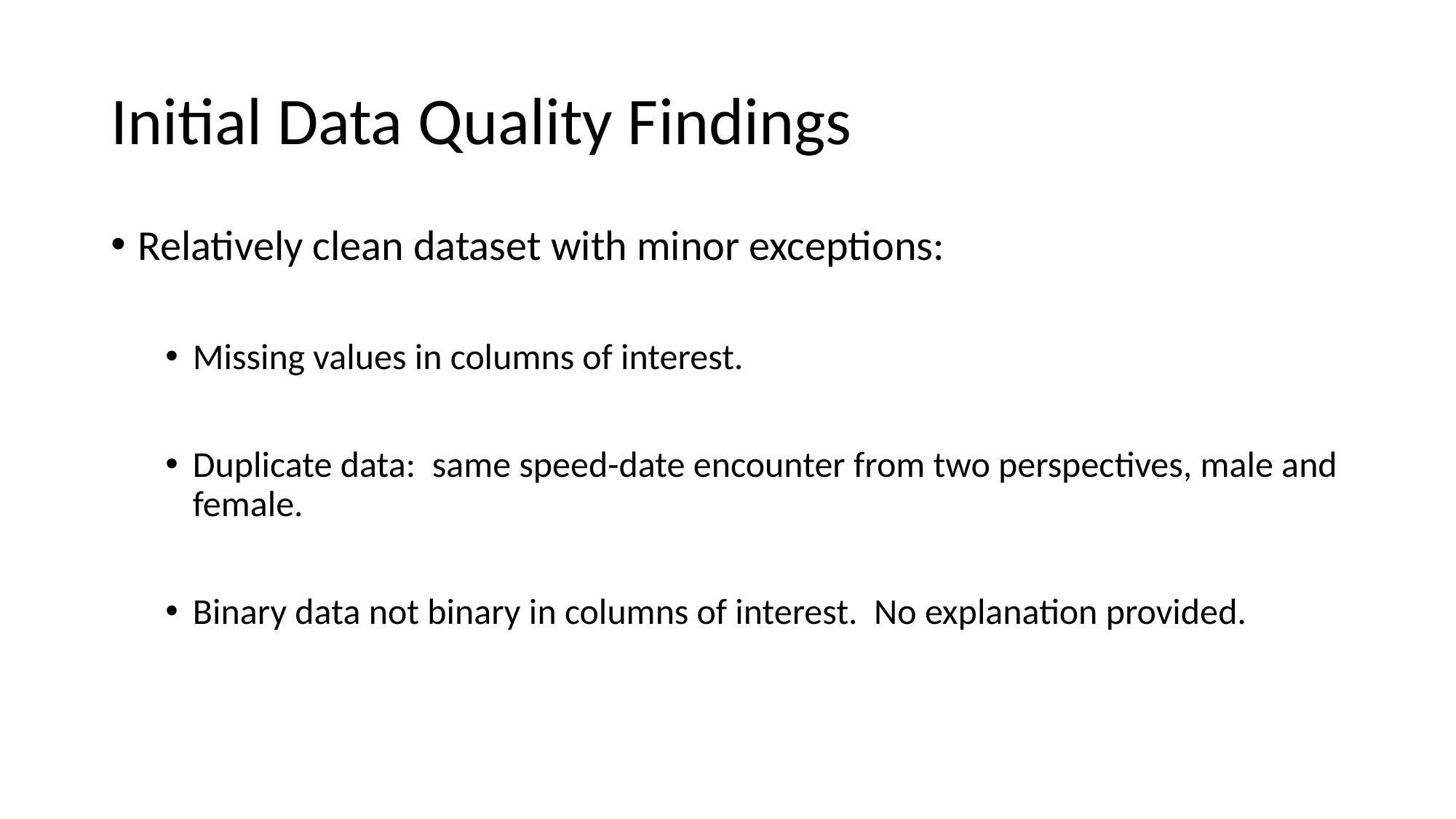

# Initial Data Quality Findings
Relatively clean dataset with minor exceptions:

Missing values in columns of interest.

Duplicate data:  same speed-date encounter from two perspectives, male and female.

Binary data not binary in columns of interest.  No explanation provided.